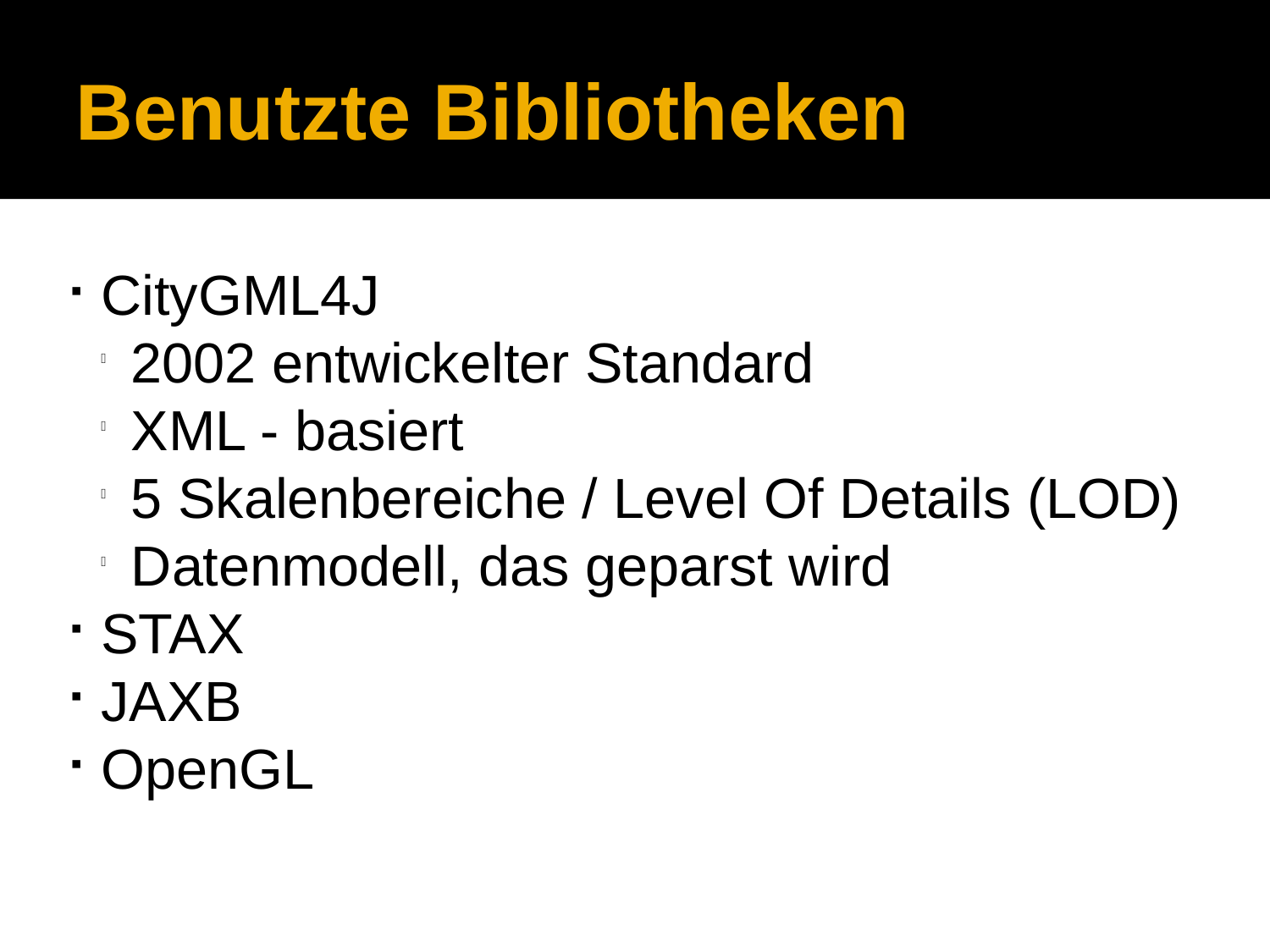

Benutzte Bibliotheken
CityGML4J
2002 entwickelter Standard
XML - basiert
5 Skalenbereiche / Level Of Details (LOD)
Datenmodell, das geparst wird
STAX
JAXB
OpenGL